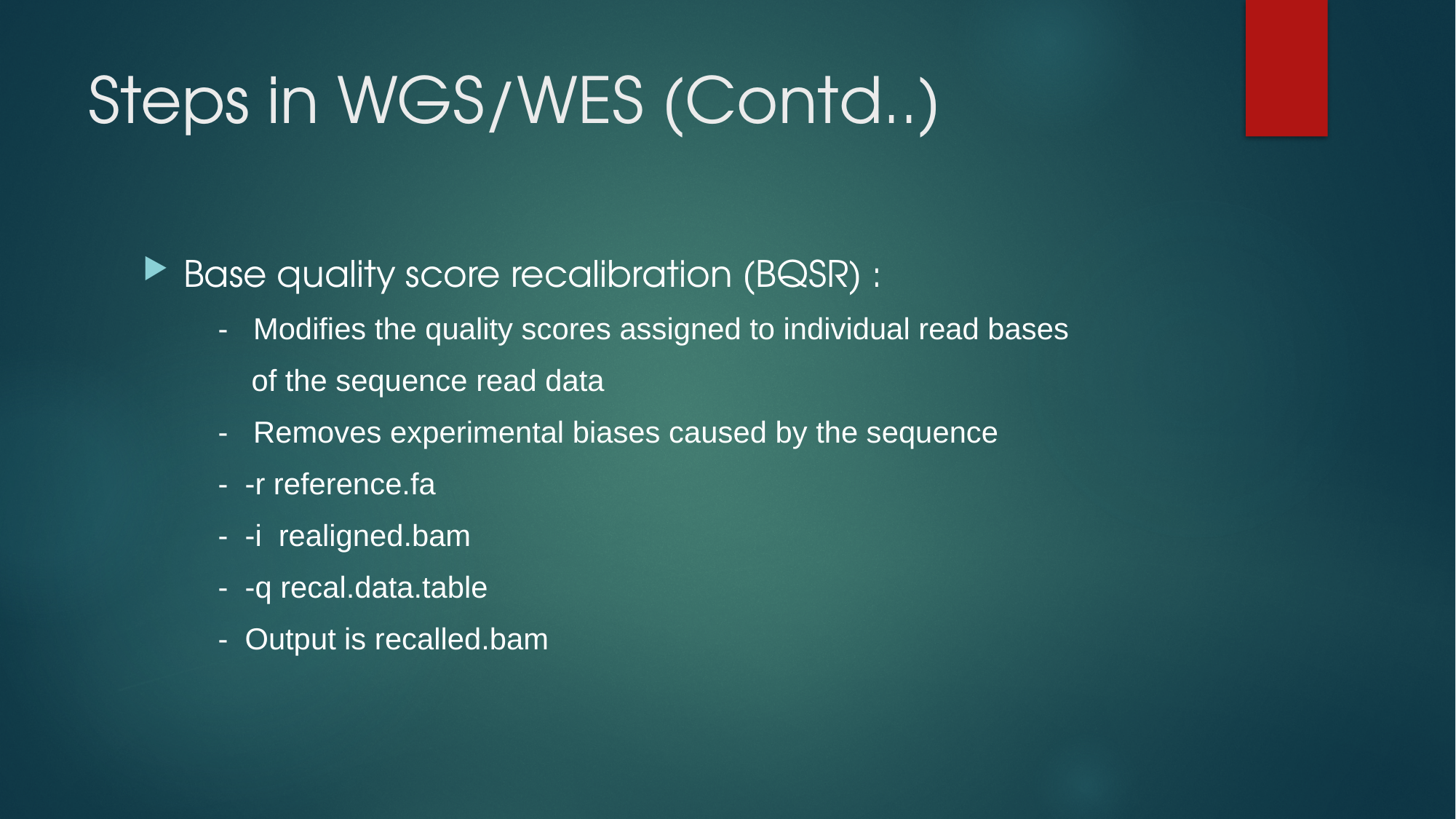

# Steps in WGS/WES (Contd..)
Base quality score recalibration (BQSR) :
         -   Modifies the quality scores assigned to individual read bases
             of the sequence read data
         -   Removes experimental biases caused by the sequence
         -  -r reference.fa
         -  -i  realigned.bam
         -  -q recal.data.table
         -  Output is recalled.bam